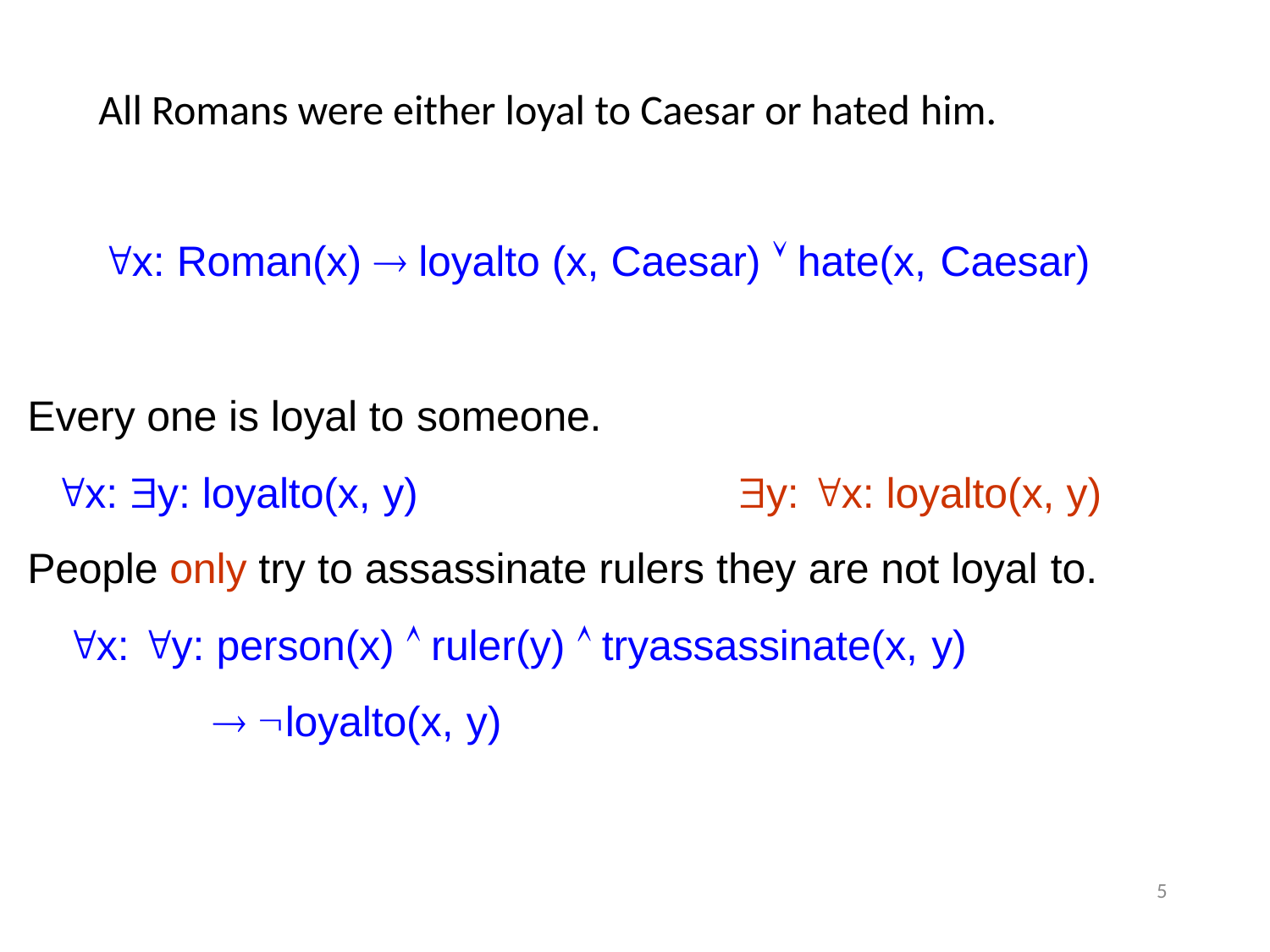

# All Romans were either loyal to Caesar or hated him.
∀x: Roman(x) → loyalto (x, Caesar) ∨ hate(x, Caesar)

Every one is loyal to someone.
∀x: ∃y: loyalto(x, y)	∃y: ∀x: loyalto(x, y)
People only try to assassinate rulers they are not loyal to.
∀x: ∀y: person(x) ∧ ruler(y) ∧ tryassassinate(x, y)
→ ¬loyalto(x, y)
5